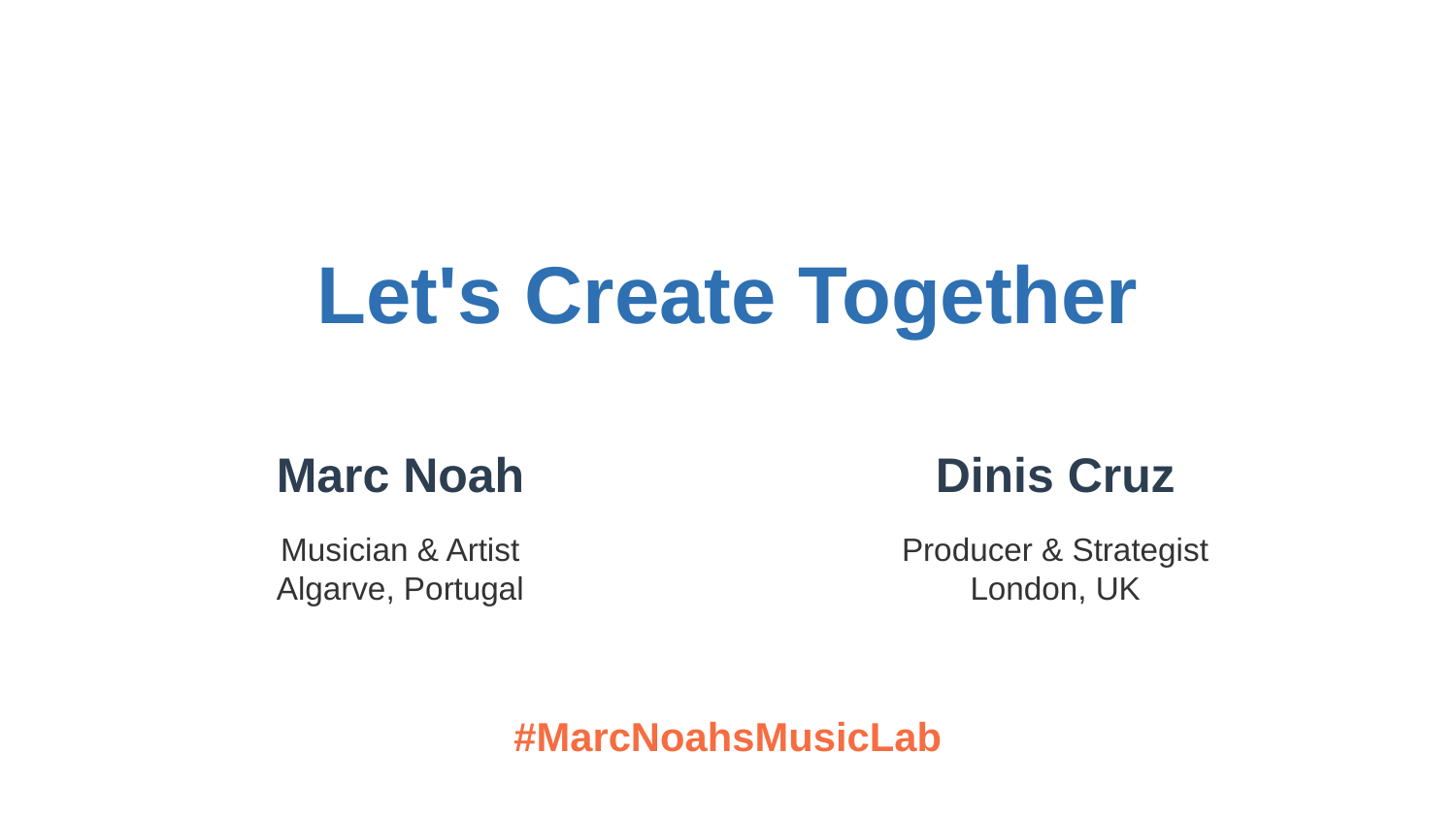

Let's Create Together
Marc Noah
Dinis Cruz
Musician & Artist
Algarve, Portugal
Producer & Strategist
London, UK
#MarcNoahsMusicLab